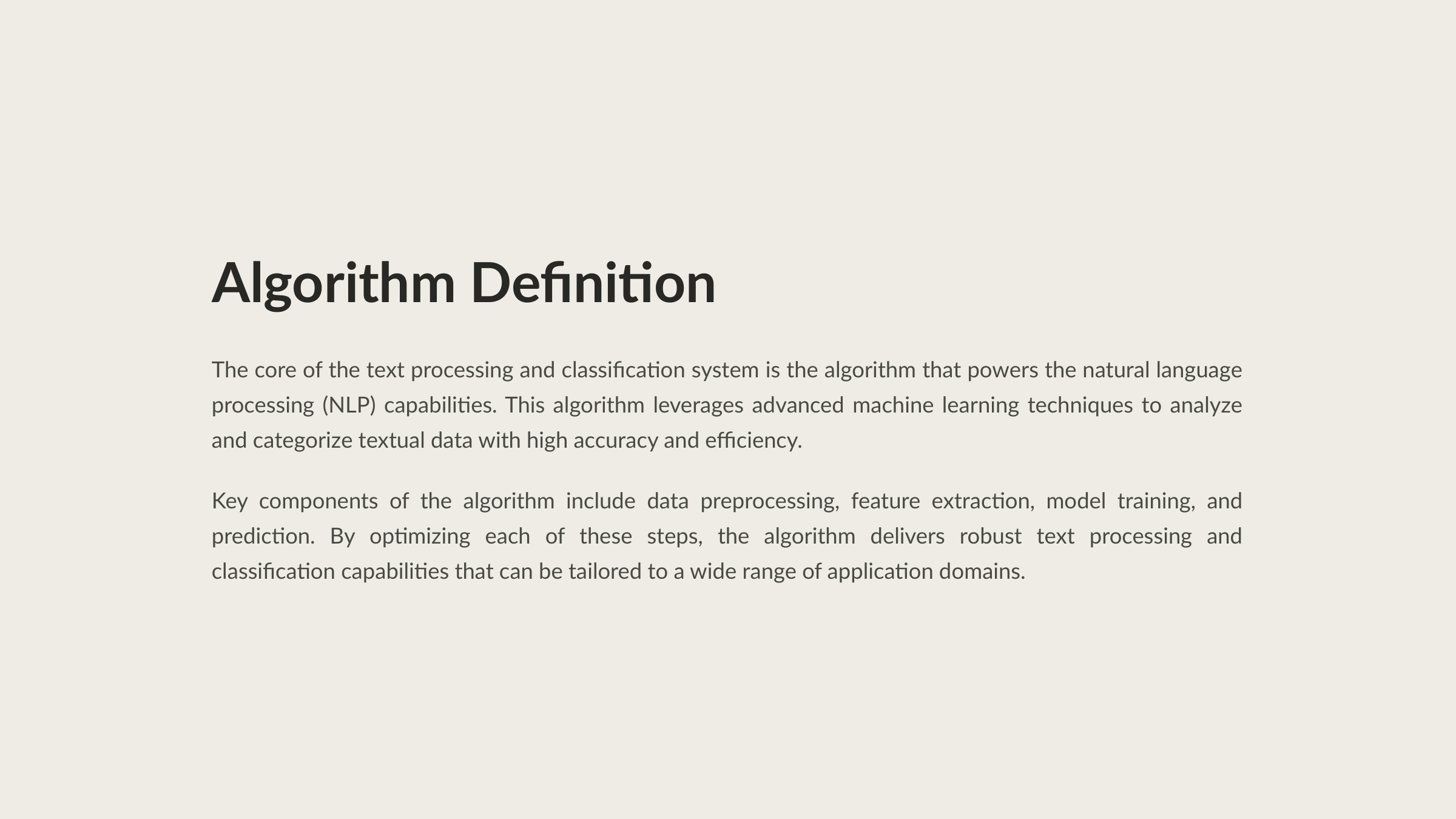

Algorithm Definition
The core of the text processing and classification system is the algorithm that powers the natural language processing (NLP) capabilities. This algorithm leverages advanced machine learning techniques to analyze and categorize textual data with high accuracy and efficiency.
Key components of the algorithm include data preprocessing, feature extraction, model training, and prediction. By optimizing each of these steps, the algorithm delivers robust text processing and classification capabilities that can be tailored to a wide range of application domains.